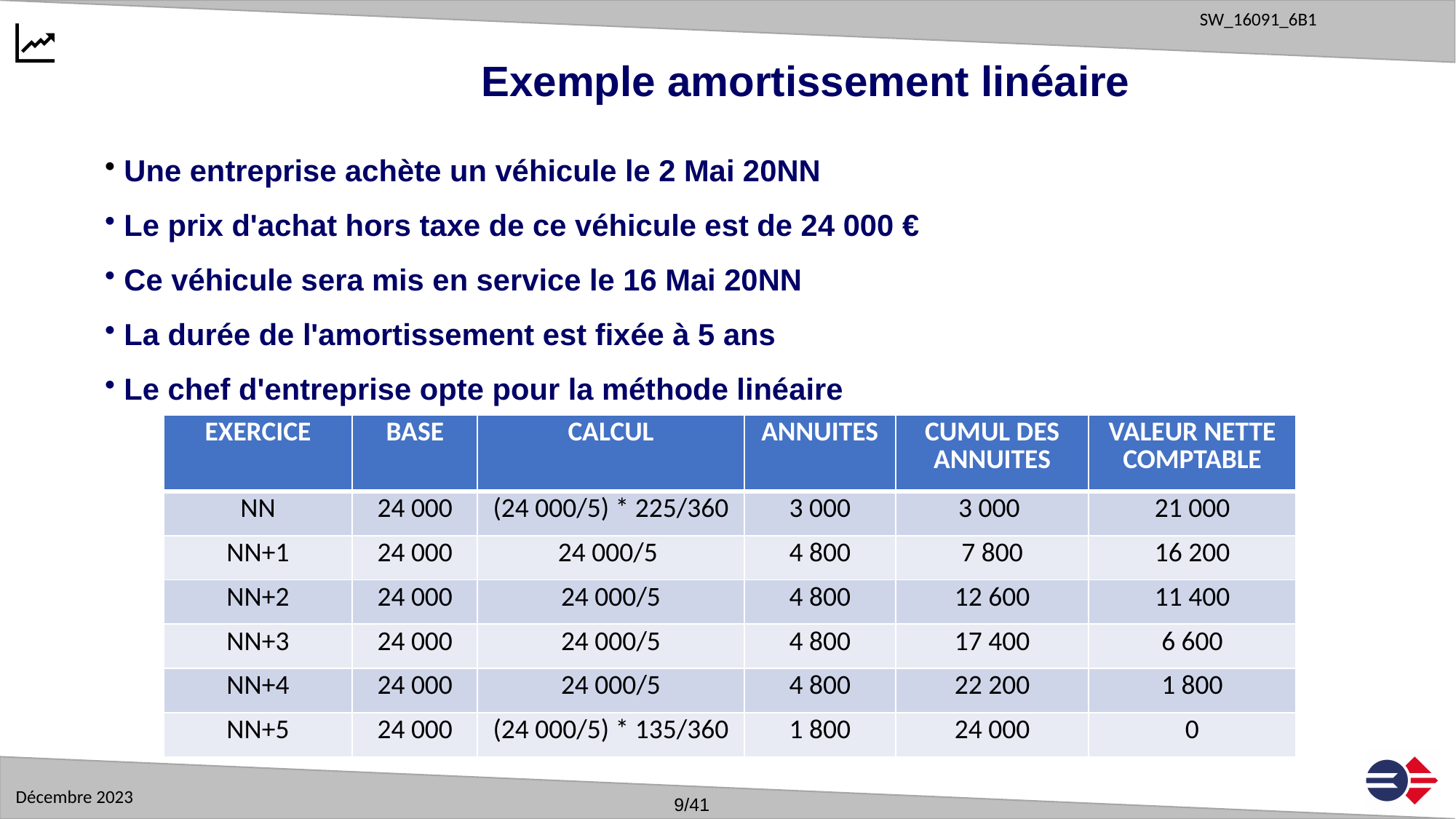

Exemple amortissement linéaire
 Une entreprise achète un véhicule le 2 Mai 20NN
 Le prix d'achat hors taxe de ce véhicule est de 24 000 €
 Ce véhicule sera mis en service le 16 Mai 20NN
 La durée de l'amortissement est fixée à 5 ans
 Le chef d'entreprise opte pour la méthode linéaire
| EXERCICE | BASE | CALCUL | ANNUITES | CUMUL DES ANNUITES | VALEUR NETTE COMPTABLE |
| --- | --- | --- | --- | --- | --- |
| NN | 24 000 | (24 000/5) \* 225/360 | 3 000 | 3 000 | 21 000 |
| NN+1 | 24 000 | 24 000/5 | 4 800 | 7 800 | 16 200 |
| NN+2 | 24 000 | 24 000/5 | 4 800 | 12 600 | 11 400 |
| NN+3 | 24 000 | 24 000/5 | 4 800 | 17 400 | 6 600 |
| NN+4 | 24 000 | 24 000/5 | 4 800 | 22 200 | 1 800 |
| NN+5 | 24 000 | (24 000/5) \* 135/360 | 1 800 | 24 000 | 0 |